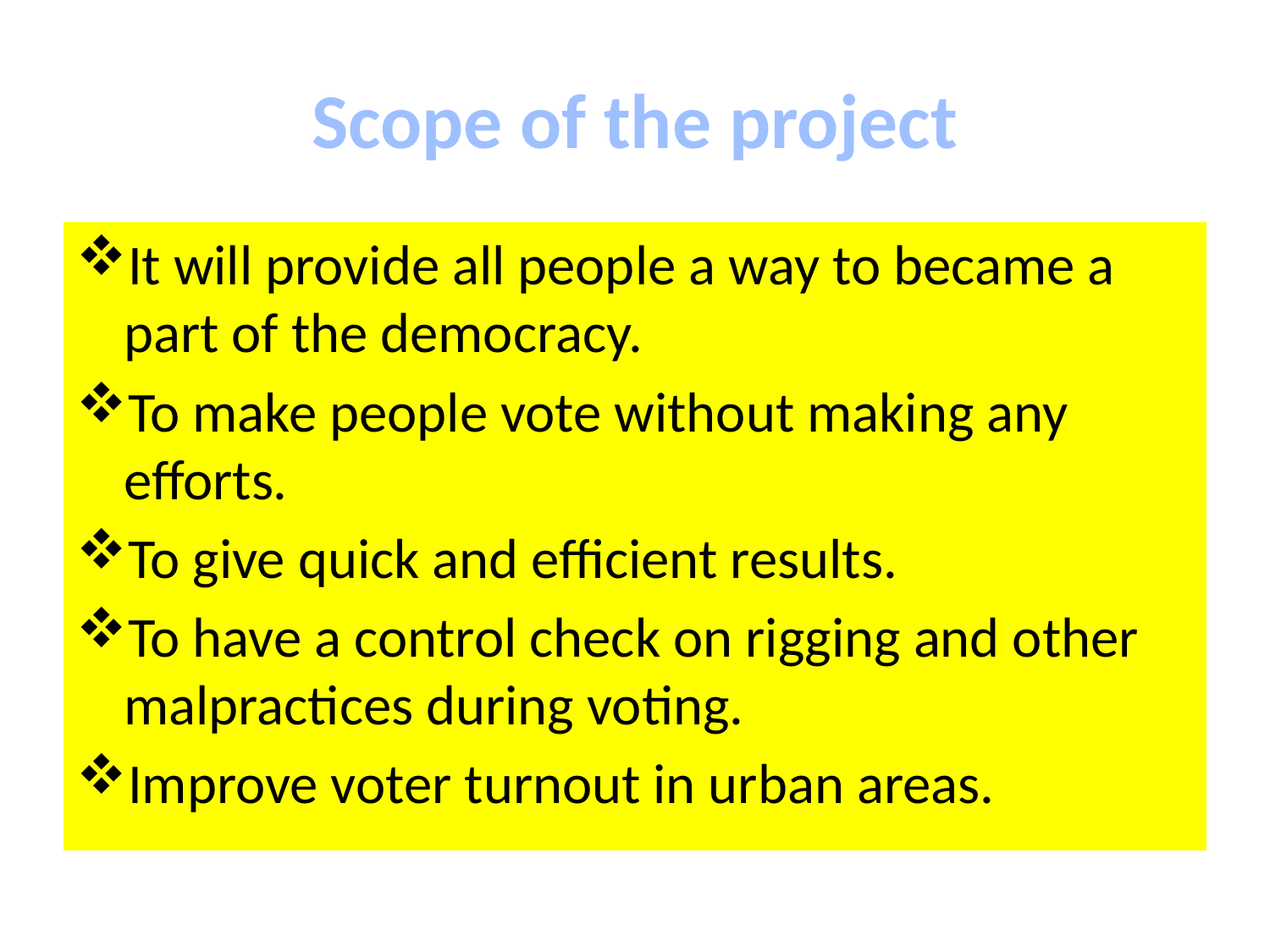

# Scope of the project
It will provide all people a way to became a part of the democracy.
To make people vote without making any efforts.
To give quick and efficient results.
To have a control check on rigging and other malpractices during voting.
Improve voter turnout in urban areas.